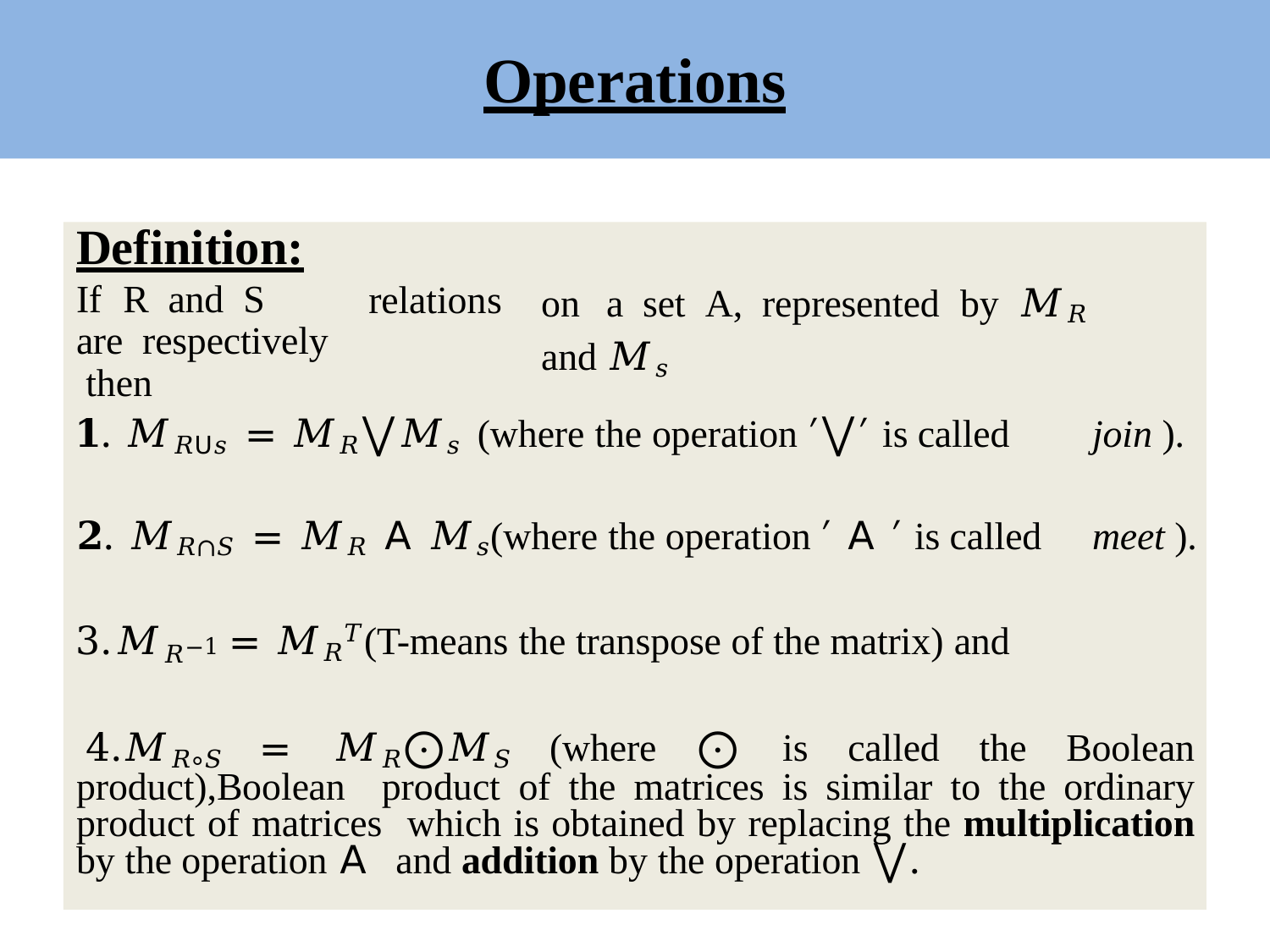

# Operations
Definition:
If	R	and	S	are  respectively  then

relations
on	a	set	A,	represented	by	𝑀𝑅	and 𝑀𝑠
𝟏. 𝑀𝑅𝖴𝑠  = 𝑀𝑅⋁𝑀𝑠 (where the operation ′⋁′ is called	join ).

𝟐. 𝑀𝑅∩𝑆 = 𝑀𝑅 𝖠 𝑀𝑠(where the operation ′ 𝖠 ′ is called	meet ).

𝑀𝑅−1 = 𝑀𝑅𝑇(T-means the transpose of the matrix) and

𝑀𝑅∘𝑆 = 𝑀𝑅⨀𝑀𝑆 (where ⨀ is called the Boolean product),Boolean  product of the matrices is similar to the ordinary product of matrices  which is obtained by replacing the multiplication by the operation 𝖠  and addition by the operation ⋁.